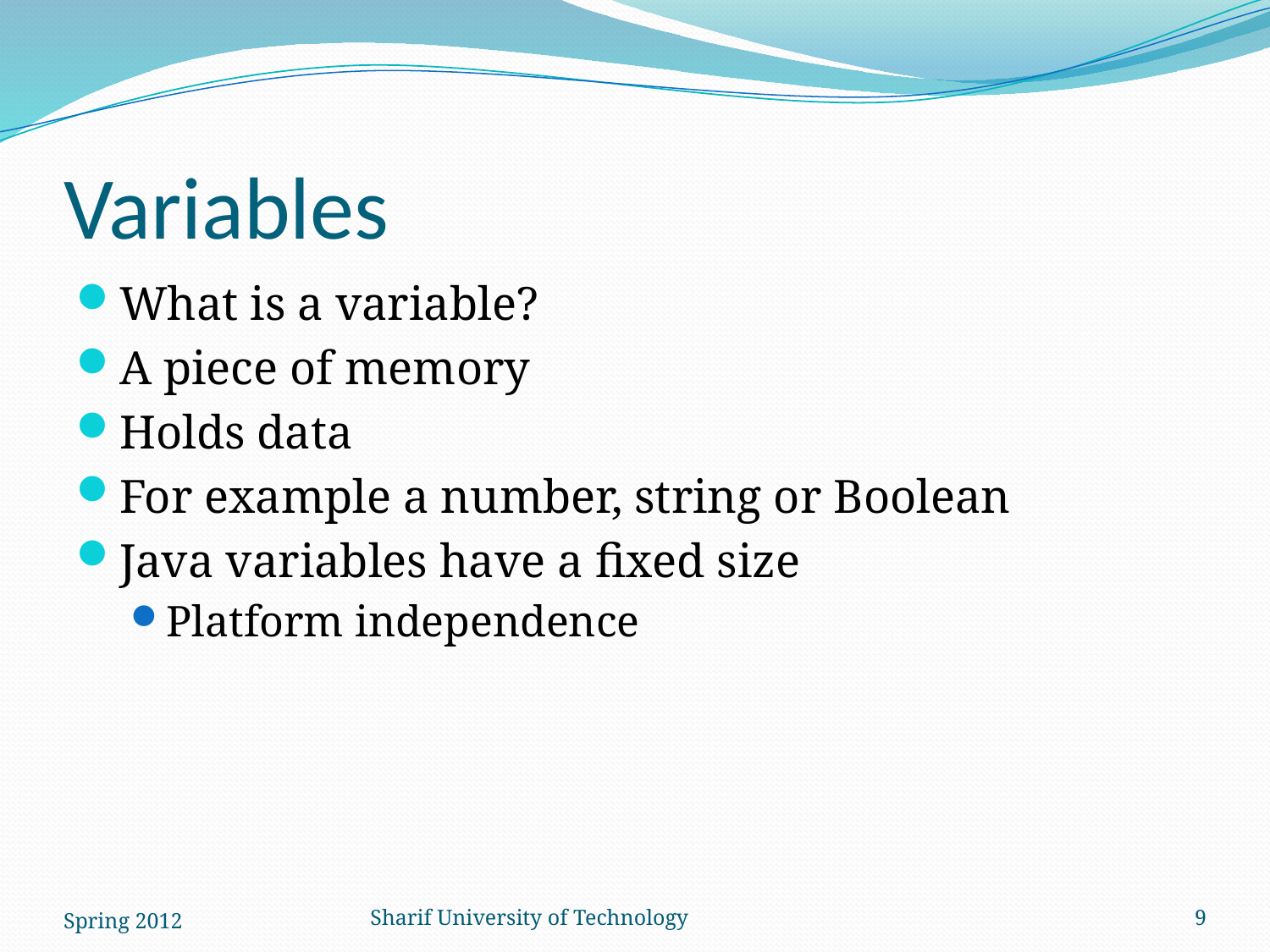

# Variables
What is a variable?
A piece of memory
Holds data
For example a number, string or Boolean
Java variables have a fixed size
Platform independence
Spring 2012
Sharif University of Technology
9